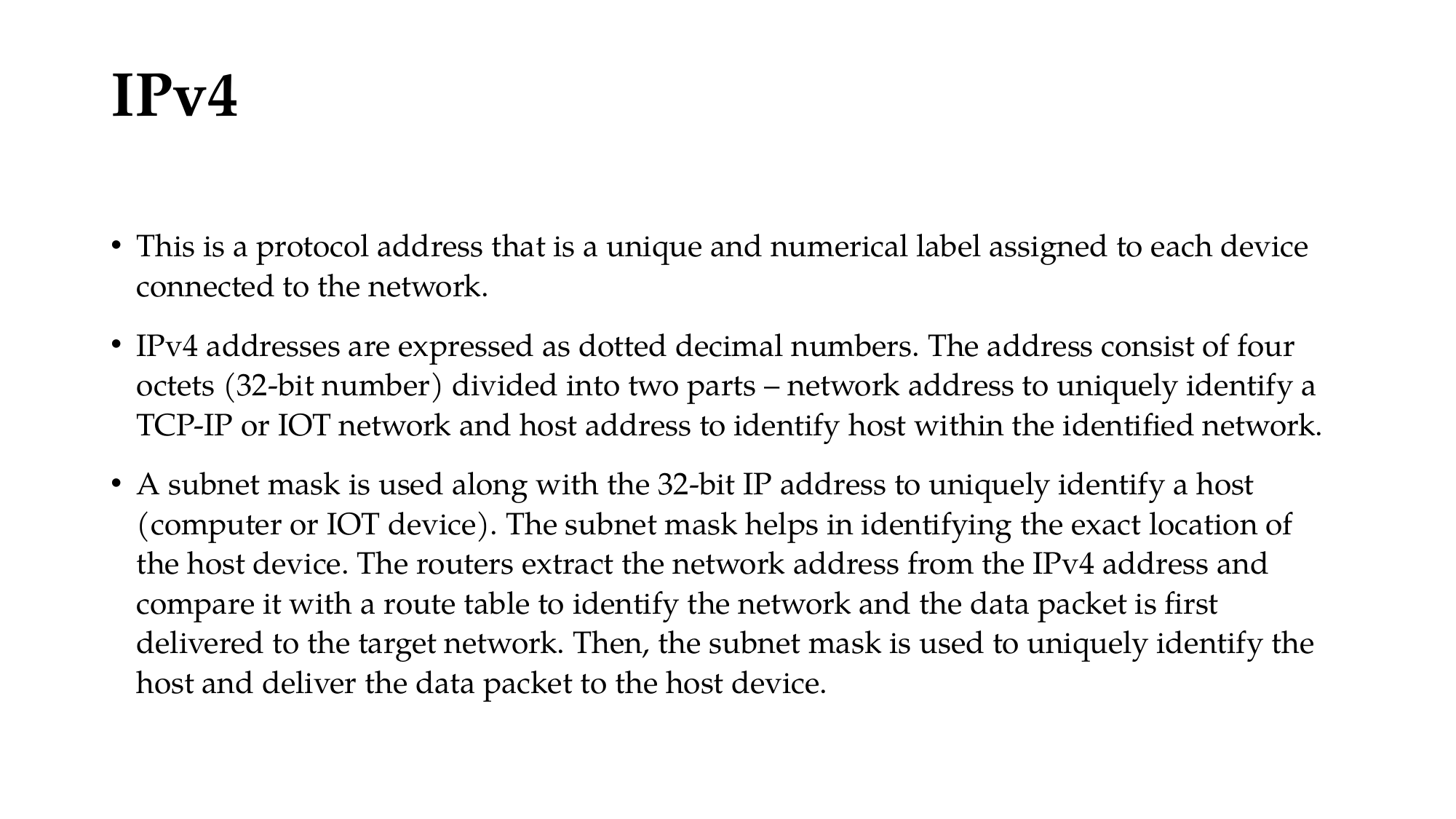

# IPv4
This is a protocol address that is a unique and numerical label assigned to each device connected to the network.
IPv4 addresses are expressed as dotted decimal numbers. The address consist of four octets (32-bit number) divided into two parts – network address to uniquely identify a TCP-IP or IOT network and host address to identify host within the identified network.
A subnet mask is used along with the 32-bit IP address to uniquely identify a host (computer or IOT device). The subnet mask helps in identifying the exact location of the host device. The routers extract the network address from the IPv4 address and compare it with a route table to identify the network and the data packet is first delivered to the target network. Then, the subnet mask is used to uniquely identify the host and deliver the data packet to the host device.